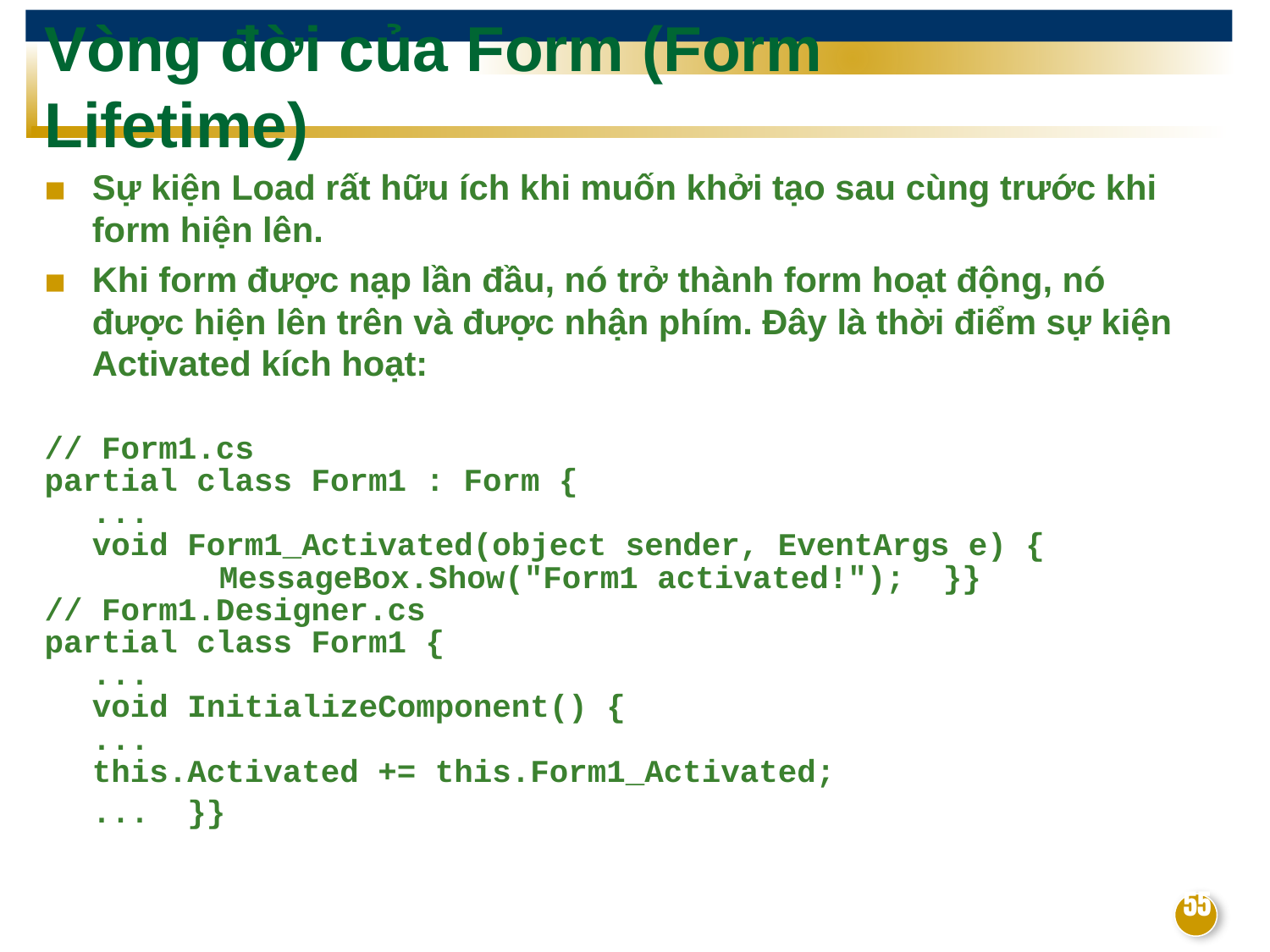

# Vòng đời của Form (Form Lifetime)
Sự kiện Load rất hữu ích khi muốn khởi tạo sau cùng trước khi form hiện lên.
Khi form được nạp lần đầu, nó trở thành form hoạt động, nó được hiện lên trên và được nhận phím. Đây là thời điểm sự kiện Activated kích hoạt:

// Form1.cs
partial class Form1 : Form {
	...
	void Form1_Activated(object sender, EventArgs e) {    	MessageBox.Show("Form1 activated!");  }}
// Form1.Designer.cs
partial class Form1 {
	...
	void InitializeComponent() {
	...
	this.Activated += this.Form1_Activated;
	...  }}
55